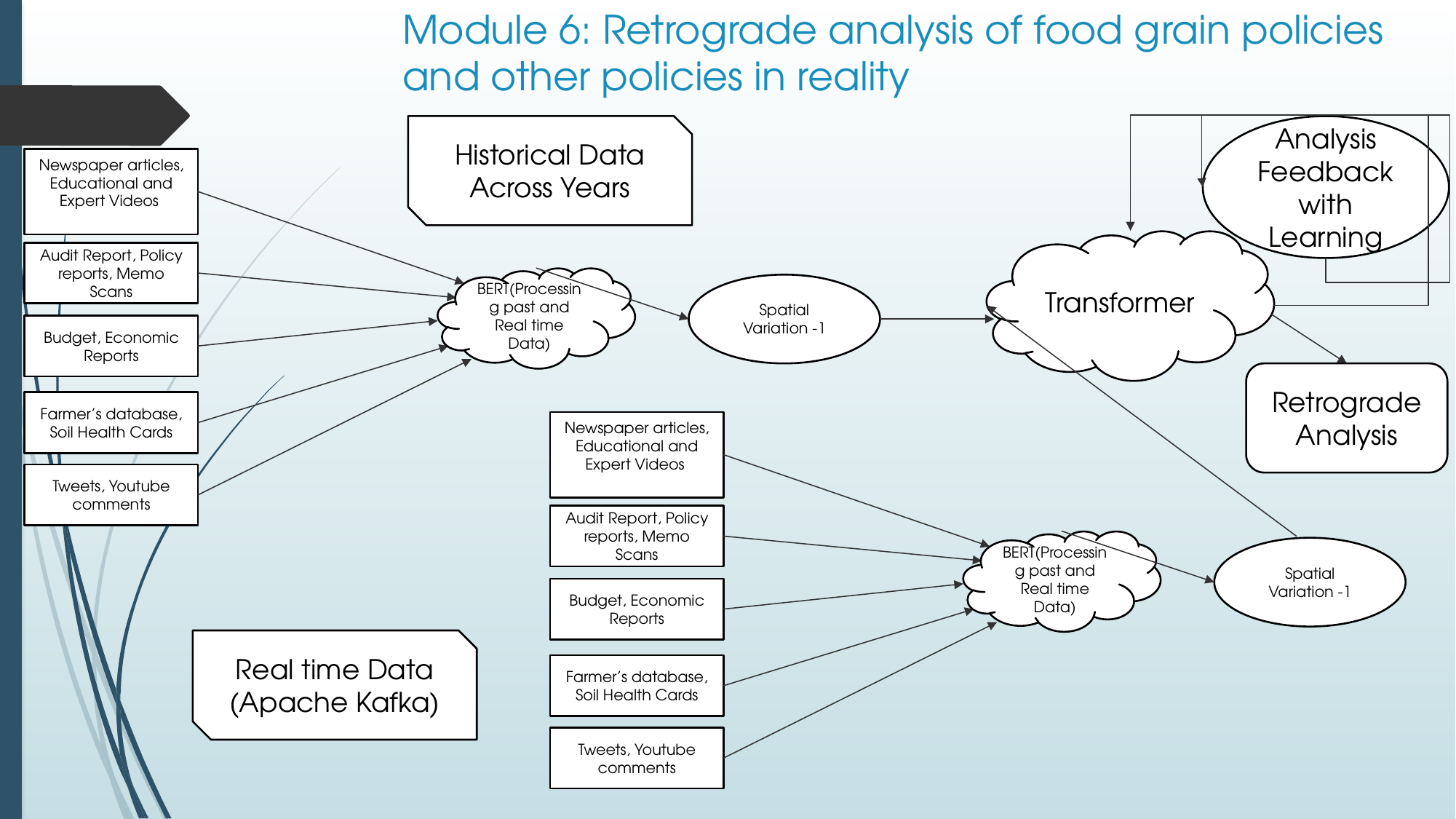

# Module 6: Retrograde analysis of food grain policies and other policies in reality
Historical Data Across Years
Analysis Feedback with Learning
Newspaper articles, Educational and Expert Videos

Audit Report, Policy reports, Memo Scans
BERT(Processing past and Real time Data)
Spatial Variation -1
Budget, Economic Reports
Farmer’s database, Soil Health Cards
Tweets, Youtube comments
Transformer
Retrograde Analysis
Newspaper articles, Educational and Expert Videos

Audit Report, Policy reports, Memo Scans
BERT(Processing past and Real time Data)
Spatial Variation -1
Budget, Economic Reports
Farmer’s database, Soil Health Cards
Tweets, Youtube comments
Real time Data (Apache Kafka)